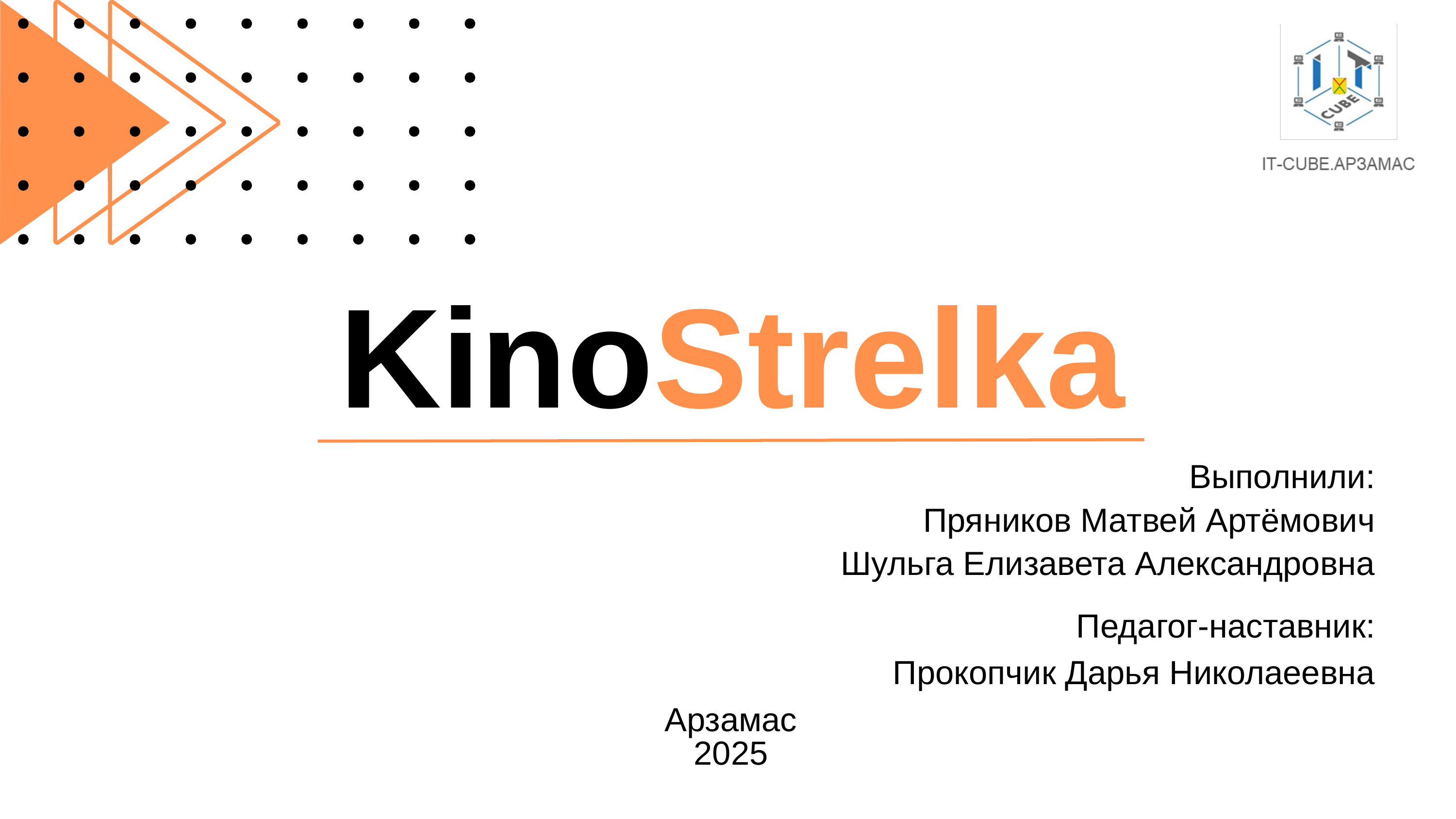

KinoStrelka

Выполнили:
Пряников Матвей Артёмович
Шульга Елизавета Александровна
Педагог-наставник:
Прокопчик Дарья Николаеевна
Арзамас
2025